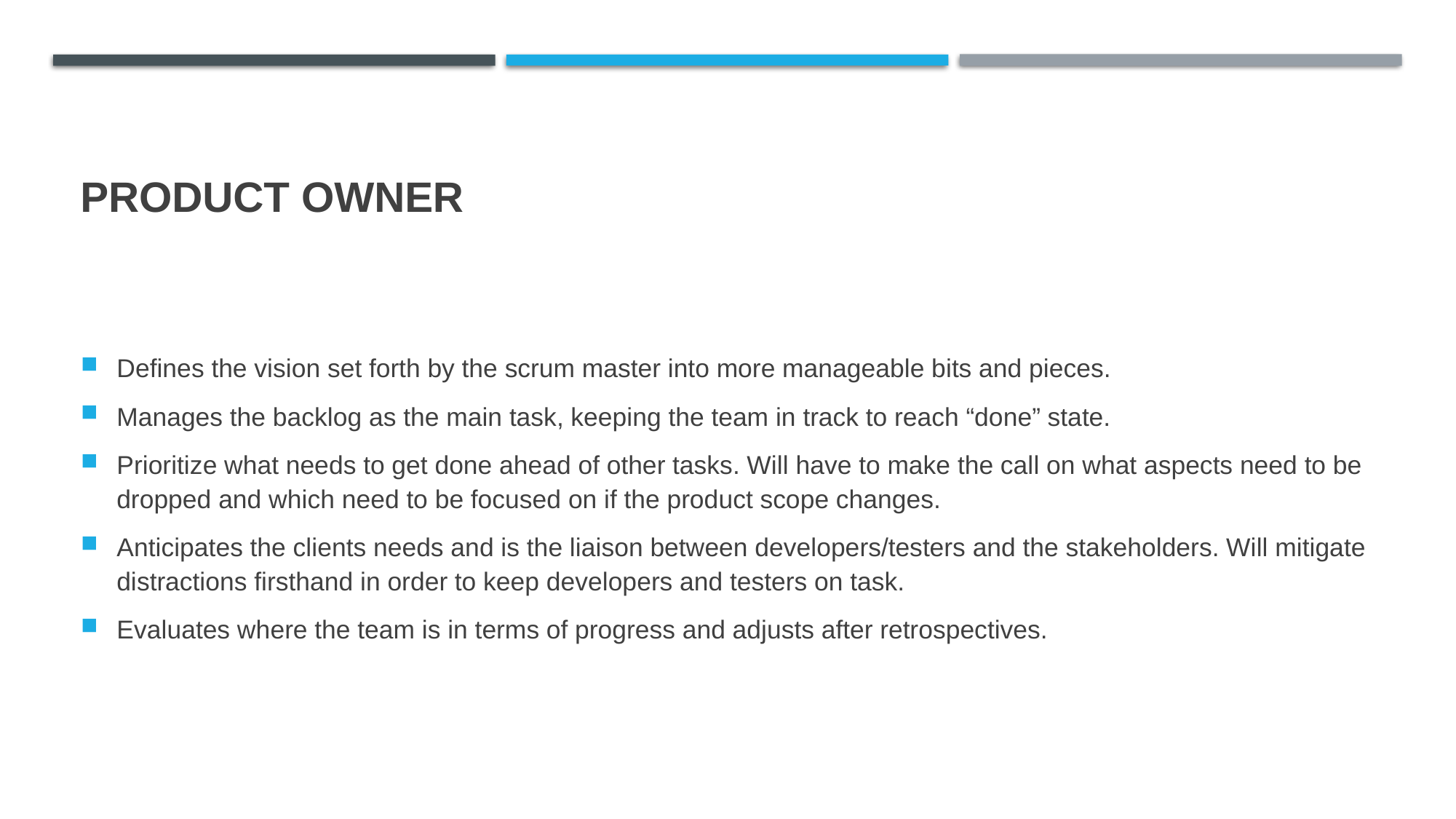

# Product Owner
Defines the vision set forth by the scrum master into more manageable bits and pieces.
Manages the backlog as the main task, keeping the team in track to reach “done” state.
Prioritize what needs to get done ahead of other tasks. Will have to make the call on what aspects need to be dropped and which need to be focused on if the product scope changes.
Anticipates the clients needs and is the liaison between developers/testers and the stakeholders. Will mitigate distractions firsthand in order to keep developers and testers on task.
Evaluates where the team is in terms of progress and adjusts after retrospectives.